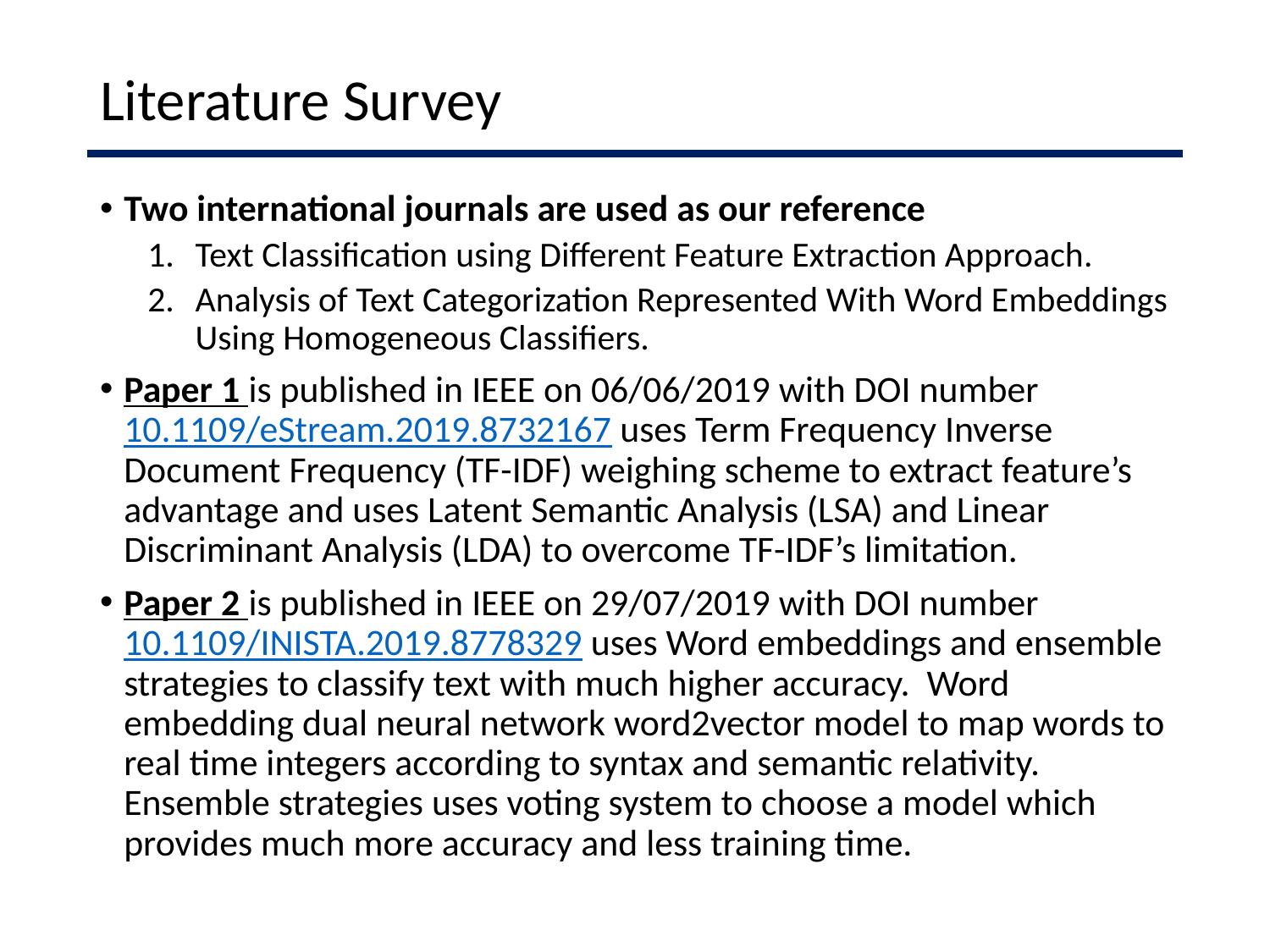

# Literature Survey
Two international journals are used as our reference
Text Classification using Different Feature Extraction Approach.
Analysis of Text Categorization Represented With Word Embeddings Using Homogeneous Classifiers.
Paper 1 is published in IEEE on 06/06/2019 with DOI number 10.1109/eStream.2019.8732167 uses Term Frequency Inverse Document Frequency (TF-IDF) weighing scheme to extract feature’s advantage and uses Latent Semantic Analysis (LSA) and Linear Discriminant Analysis (LDA) to overcome TF-IDF’s limitation.
Paper 2 is published in IEEE on 29/07/2019 with DOI number 10.1109/INISTA.2019.8778329 uses Word embeddings and ensemble strategies to classify text with much higher accuracy.  Word embedding dual neural network word2vector model to map words to real time integers according to syntax and semantic relativity. Ensemble strategies uses voting system to choose a model which provides much more accuracy and less training time.